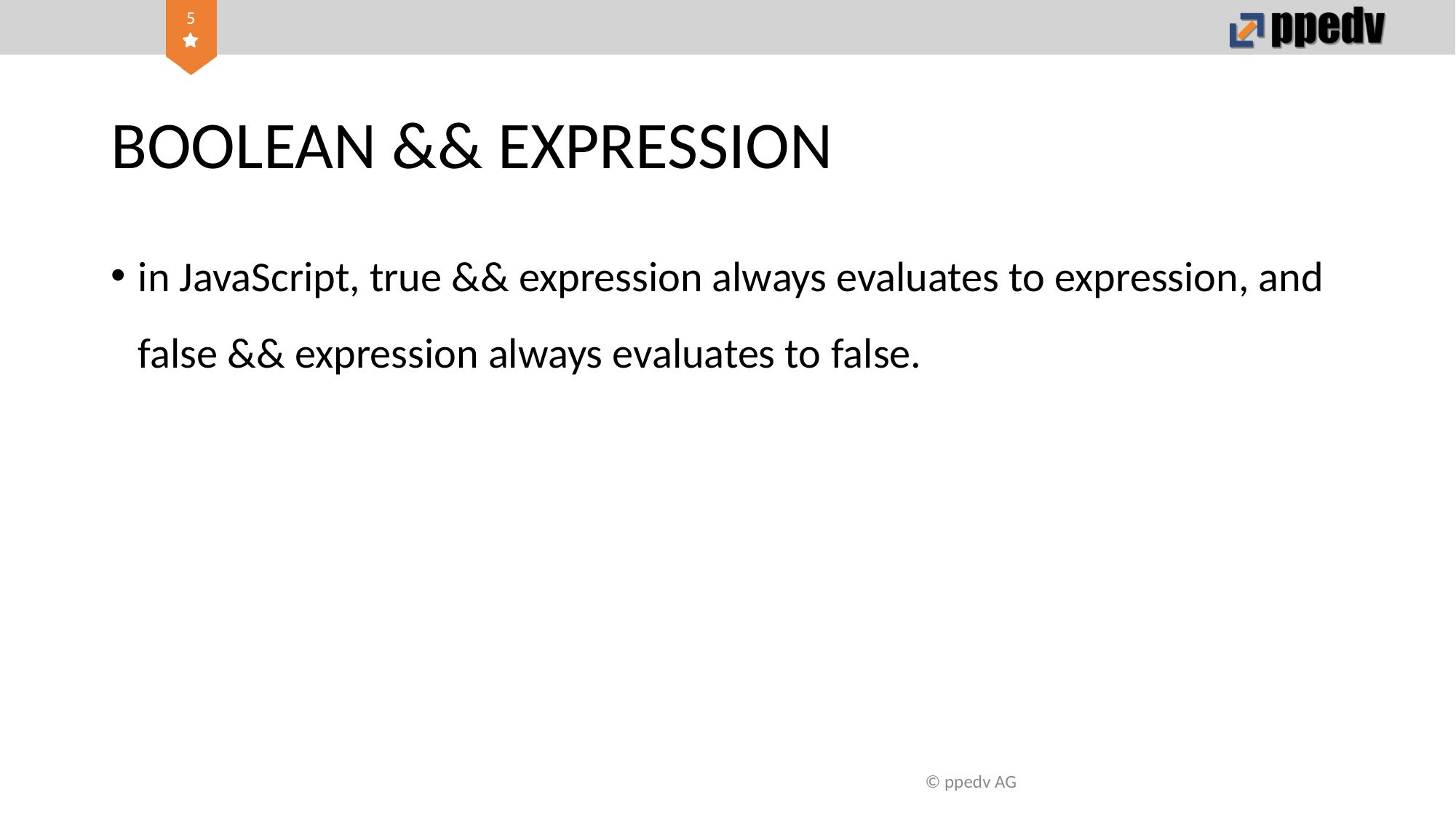

# BOOLEAN && EXPRESSION
in JavaScript, true && expression always evaluates to expression, and false && expression always evaluates to false.
© ppedv AG